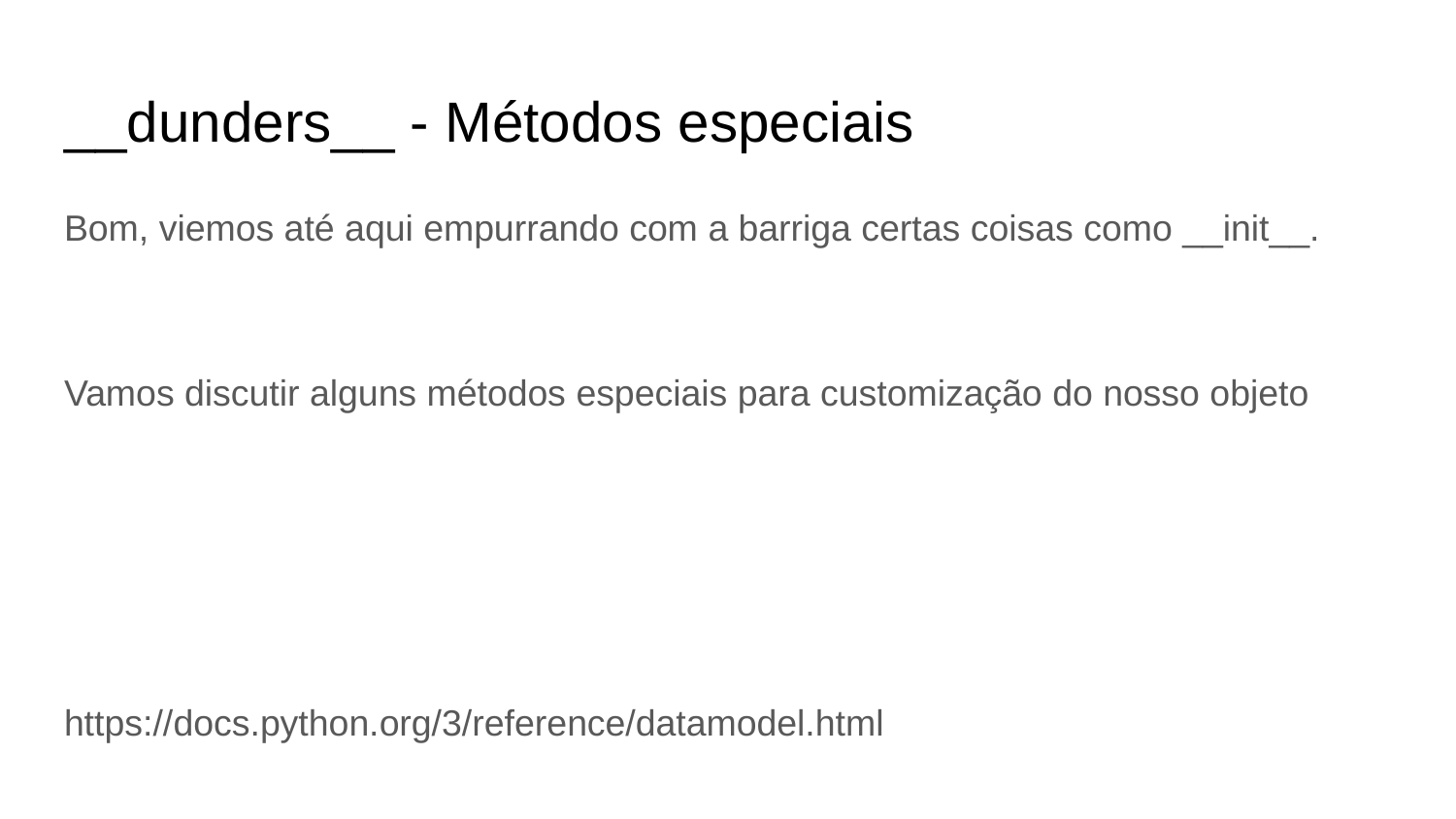

# __dunders__ - Métodos especiais
Bom, viemos até aqui empurrando com a barriga certas coisas como __init__.

Vamos discutir alguns métodos especiais para customização do nosso objeto

https://docs.python.org/3/reference/datamodel.html